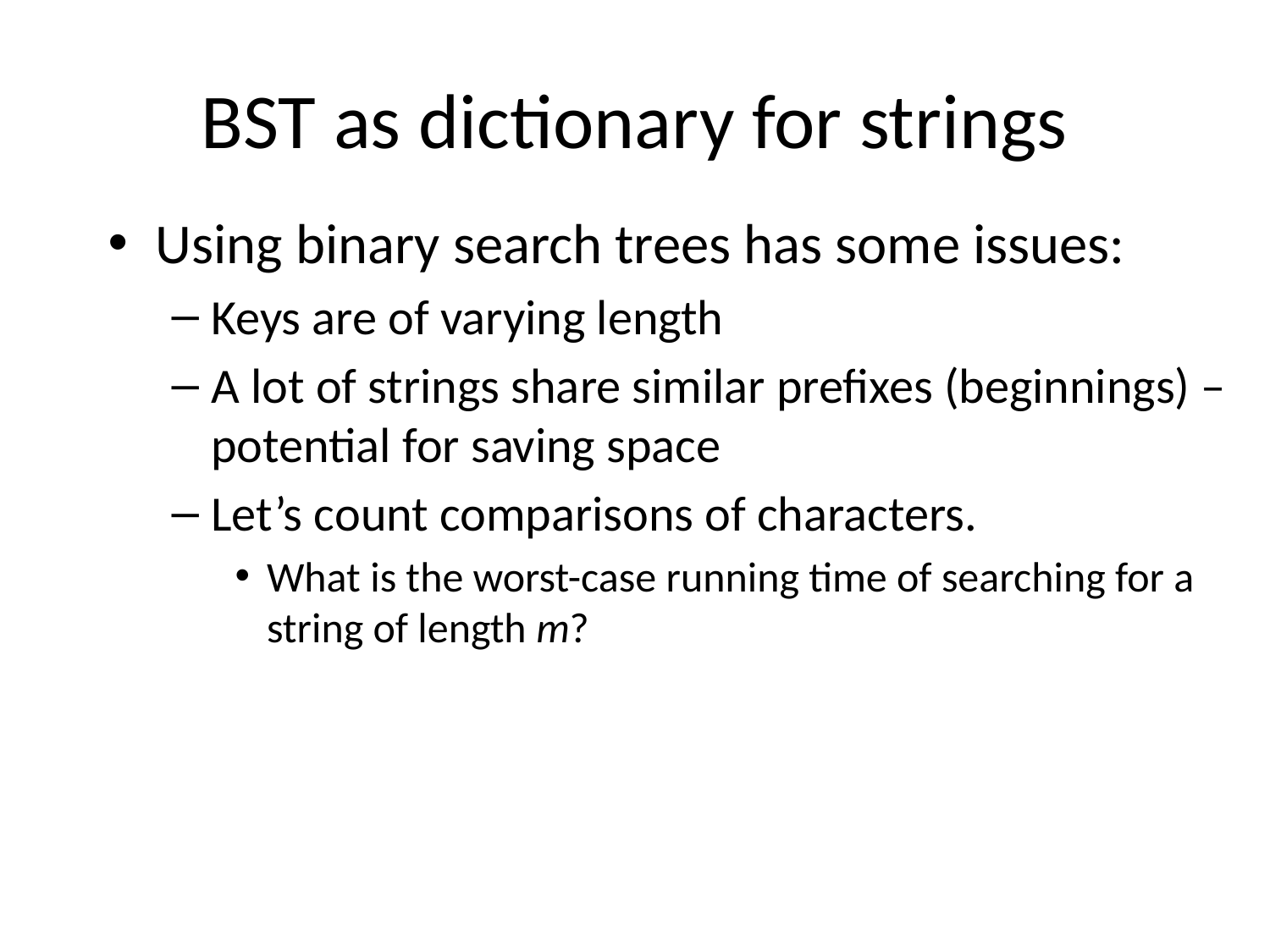

# BST as dictionary for strings
Using binary search trees has some issues:
Keys are of varying length
A lot of strings share similar prefixes (beginnings) – potential for saving space
Let’s count comparisons of characters.
What is the worst-case running time of searching for a string of length m?